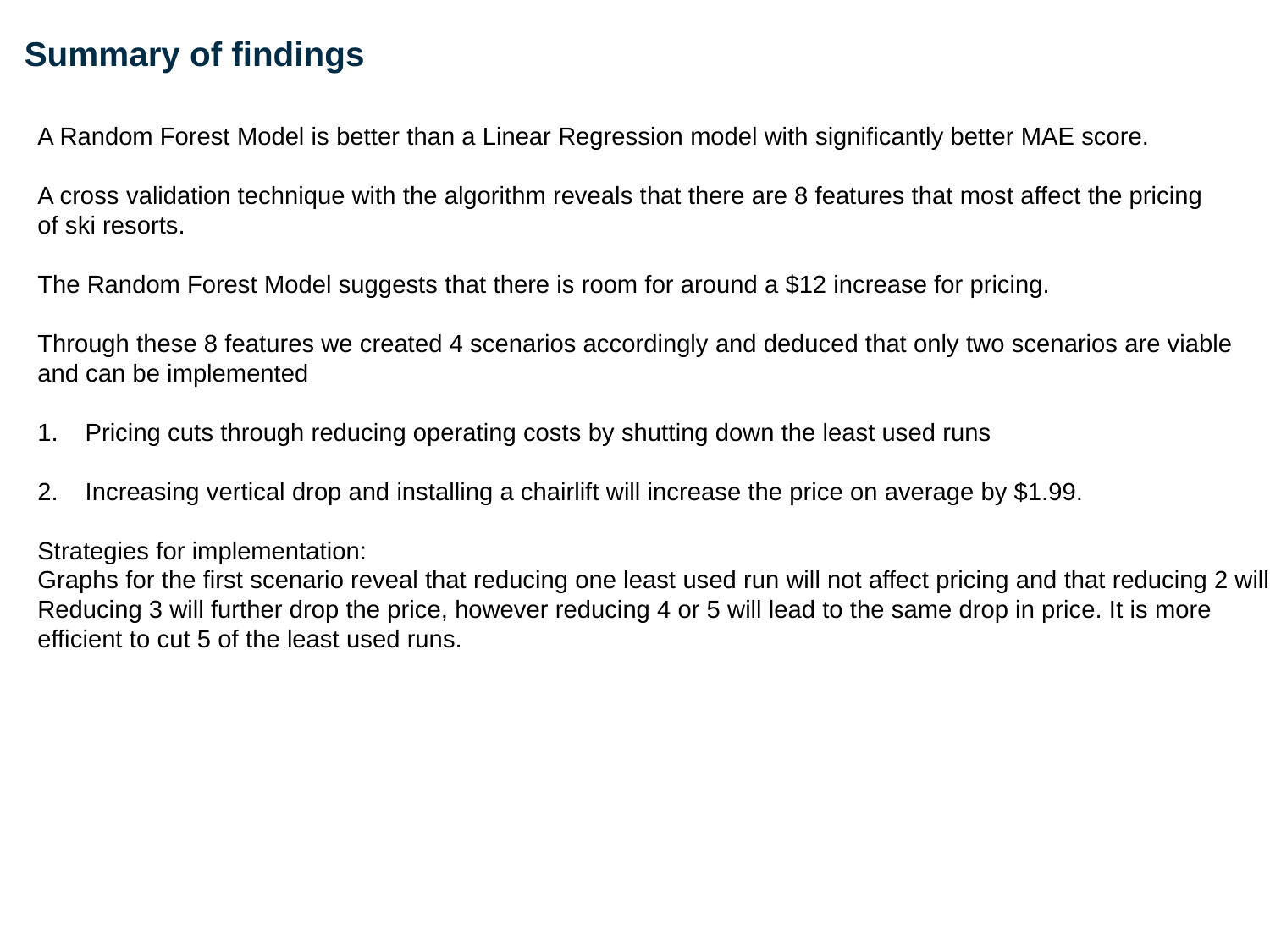

# Summary of findings
A Random Forest Model is better than a Linear Regression model with significantly better MAE score.

A cross validation technique with the algorithm reveals that there are 8 features that most affect the pricing
of ski resorts.

The Random Forest Model suggests that there is room for around a $12 increase for pricing.

Through these 8 features we created 4 scenarios accordingly and deduced that only two scenarios are viable
and can be implemented

Pricing cuts through reducing operating costs by shutting down the least used runs

Increasing vertical drop and installing a chairlift will increase the price on average by $1.99.

Strategies for implementation:
Graphs for the first scenario reveal that reducing one least used run will not affect pricing and that reducing 2 will.
Reducing 3 will further drop the price, however reducing 4 or 5 will lead to the same drop in price. It is more
efficient to cut 5 of the least used runs.